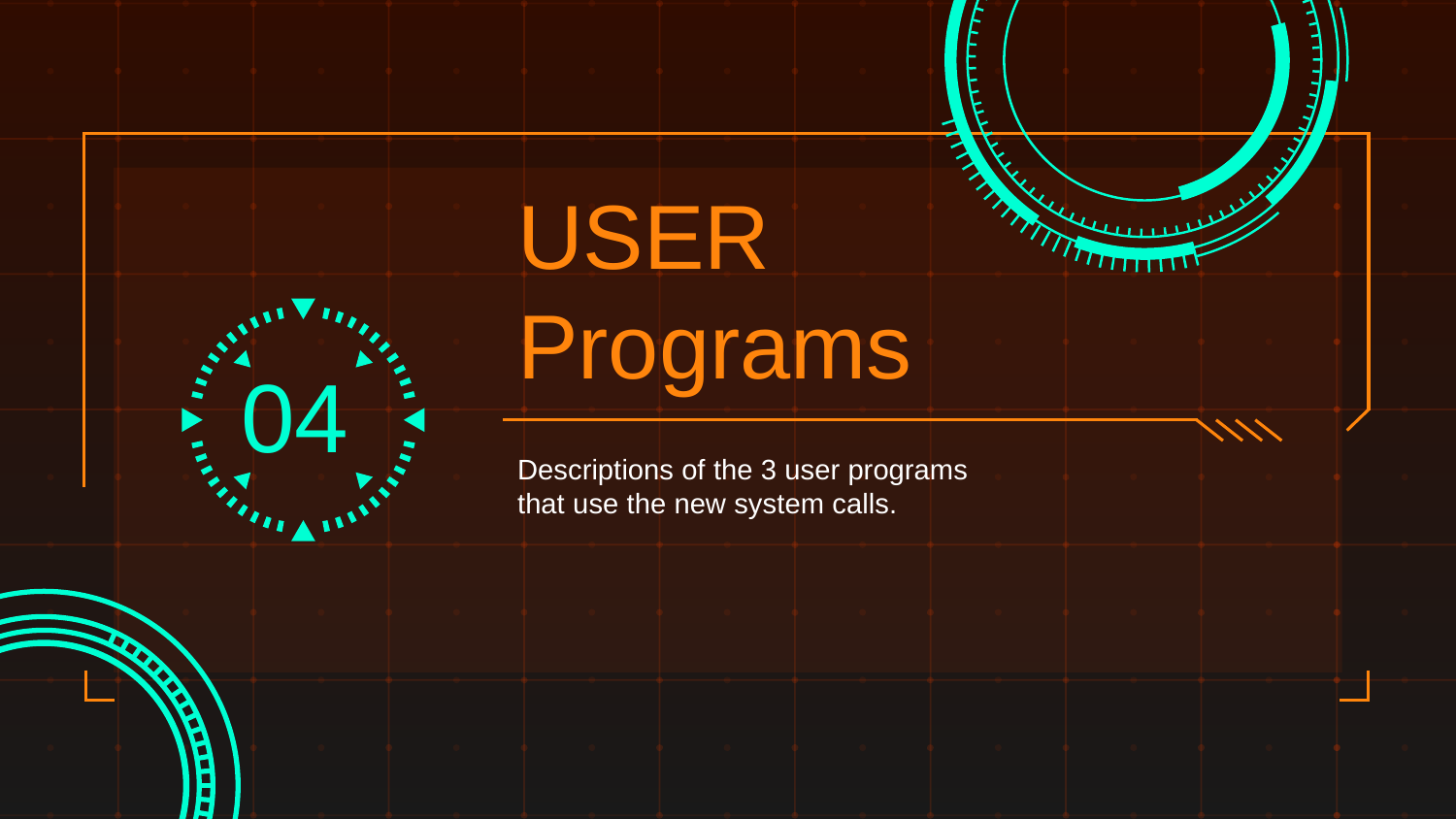

# USER Programs

04
Descriptions of the 3 user programs that use the new system calls.